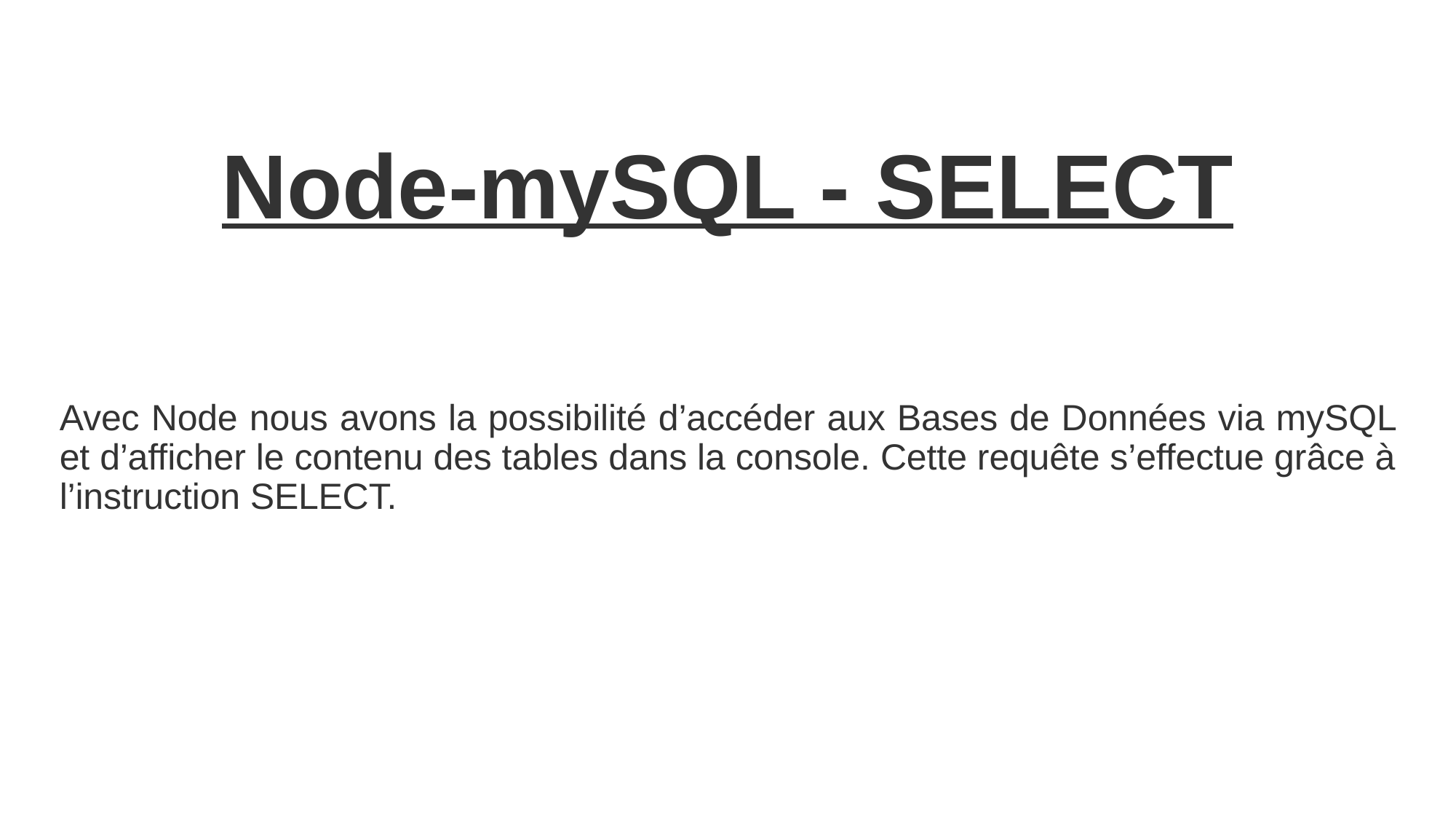

# Node-mySQL - SELECT
Avec Node nous avons la possibilité d’accéder aux Bases de Données via mySQL et d’afficher le contenu des tables dans la console. Cette requête s’effectue grâce à l’instruction SELECT.